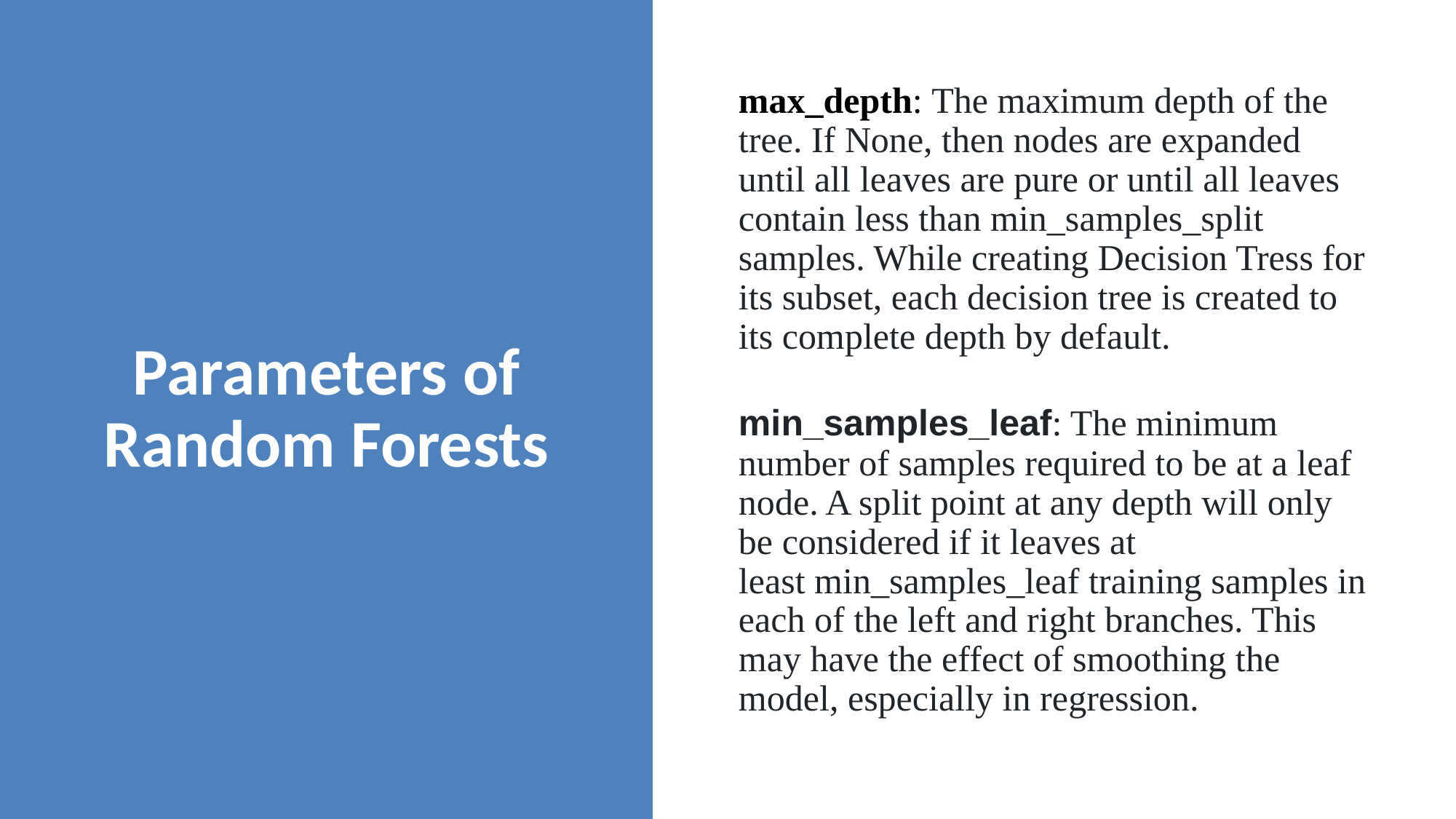

max_depth: The maximum depth of the tree. If None, then nodes are expanded until all leaves are pure or until all leaves contain less than min_samples_split samples. While creating Decision Tress for its subset, each decision tree is created to its complete depth by default.
Parameters of Random Forests
min_samples_leaf: The minimum number of samples required to be at a leaf node. A split point at any depth will only be considered if it leaves at least min_samples_leaf training samples in each of the left and right branches. This may have the effect of smoothing the model, especially in regression.